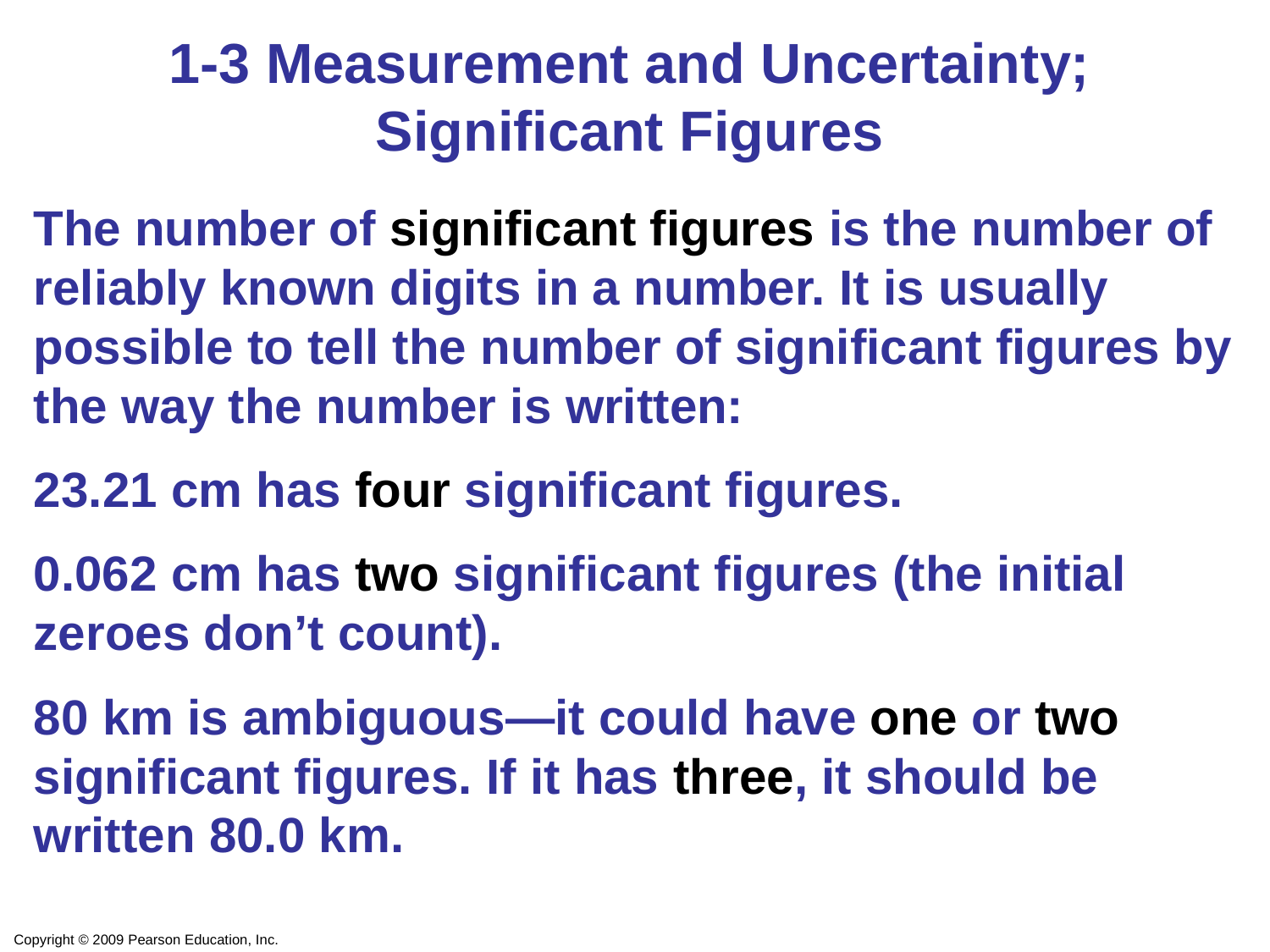

1-3 Measurement and Uncertainty; Significant Figures
The number of significant figures is the number of reliably known digits in a number. It is usually possible to tell the number of significant figures by the way the number is written:
23.21 cm has four significant figures.
0.062 cm has two significant figures (the initial zeroes don’t count).
80 km is ambiguous—it could have one or two significant figures. If it has three, it should be written 80.0 km.
Copyright © 2009 Pearson Education, Inc.